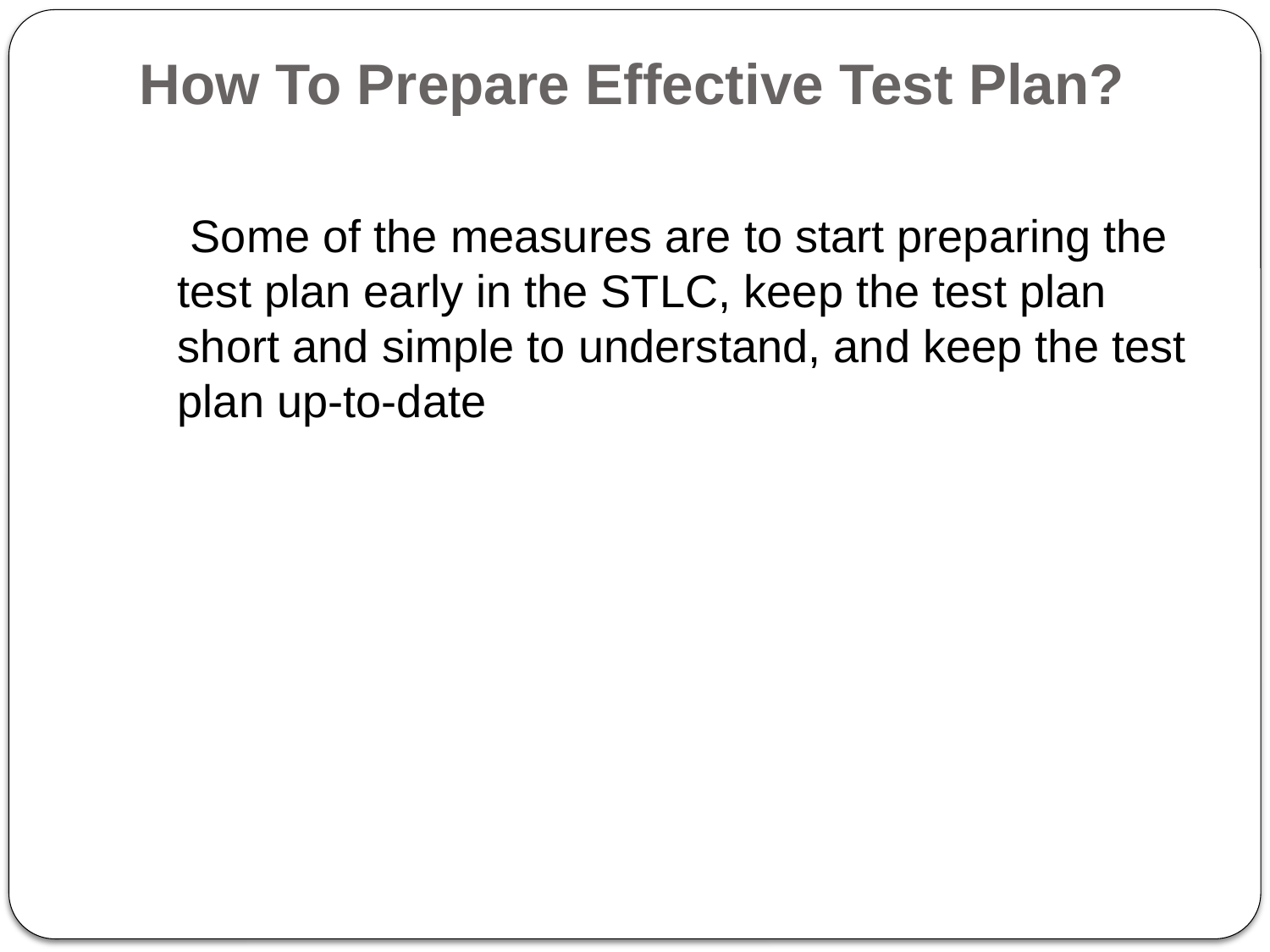

# How To Prepare Effective Test Plan?
    Some of the measures are to start preparing the test plan early in the STLC, keep the test plan short and simple to understand, and keep the test plan up-to-date